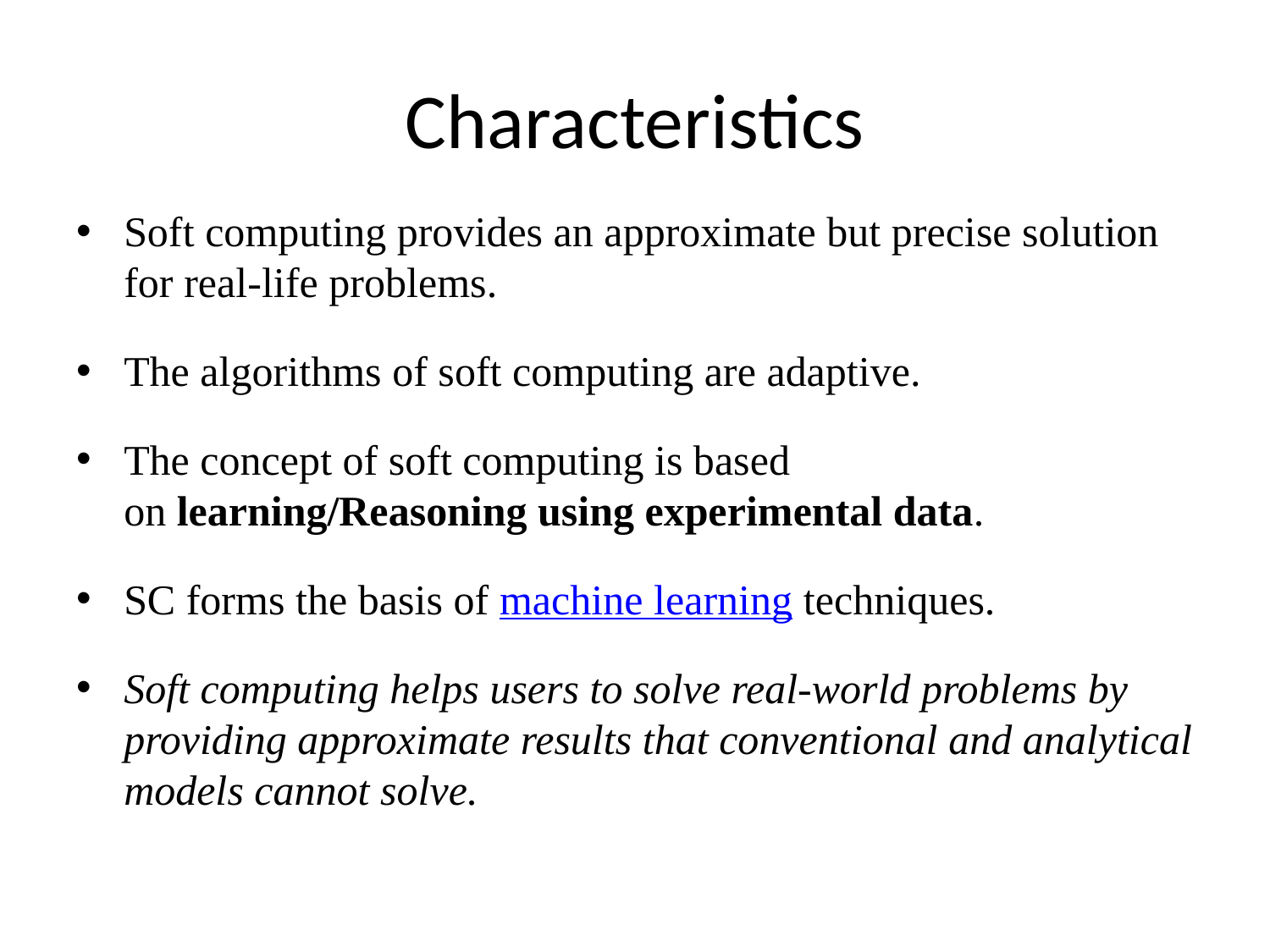

# Characteristics
Soft computing provides an approximate but precise solution for real-life problems.

The algorithms of soft computing are adaptive.

The concept of soft computing is based on learning/Reasoning using experimental data.

SC forms the basis of machine learning techniques.

Soft computing helps users to solve real-world problems by providing approximate results that conventional and analytical models cannot solve.